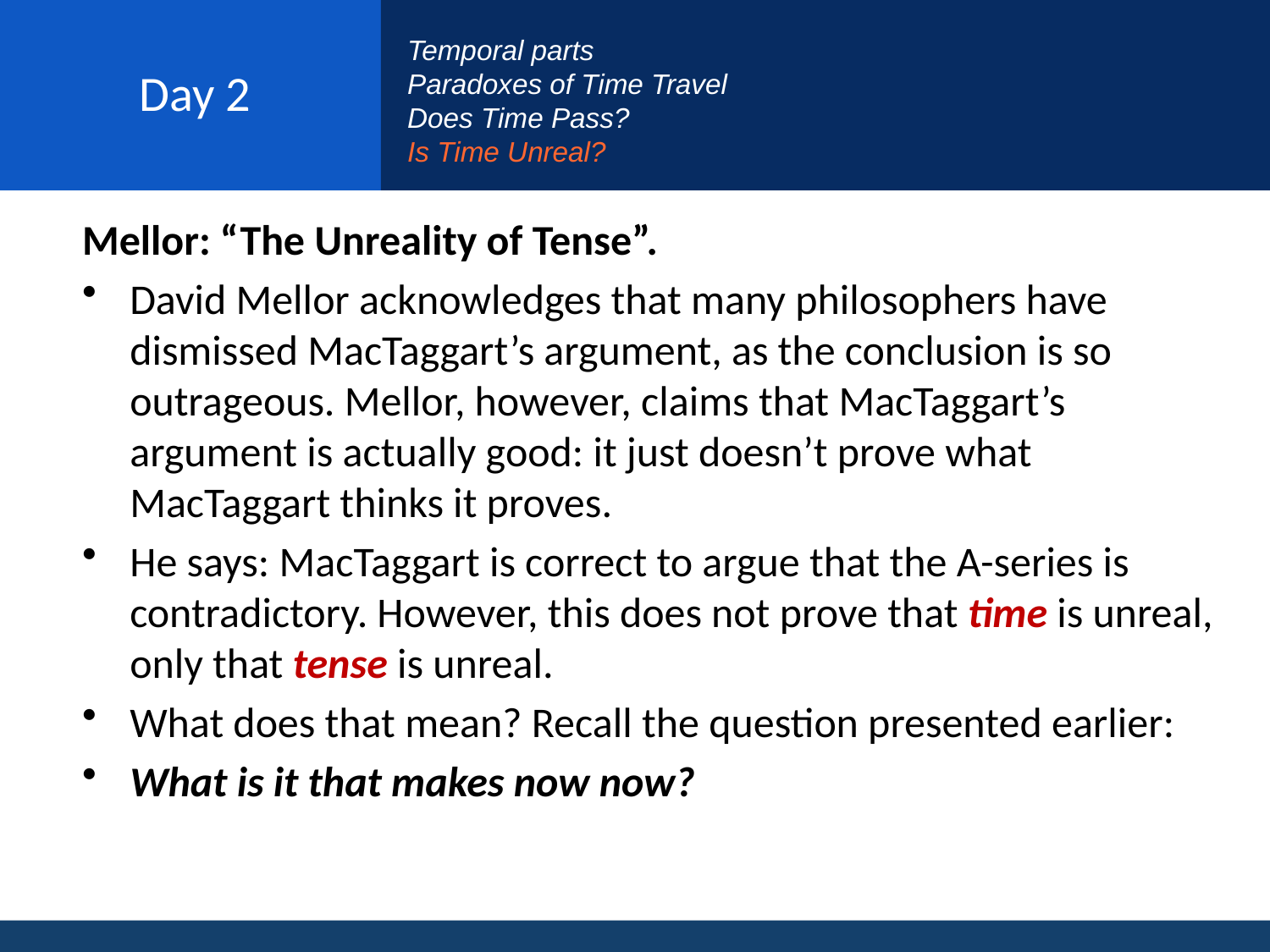

# Day 2
Temporal parts
Paradoxes of Time Travel
Does Time Pass?
Is Time Unreal?

Mellor: “The Unreality of Tense”.
David Mellor acknowledges that many philosophers have dismissed MacTaggart’s argument, as the conclusion is so outrageous. Mellor, however, claims that MacTaggart’s argument is actually good: it just doesn’t prove what MacTaggart thinks it proves.
He says: MacTaggart is correct to argue that the A-series is contradictory. However, this does not prove that time is unreal, only that tense is unreal.
What does that mean? Recall the question presented earlier:
What is it that makes now now?